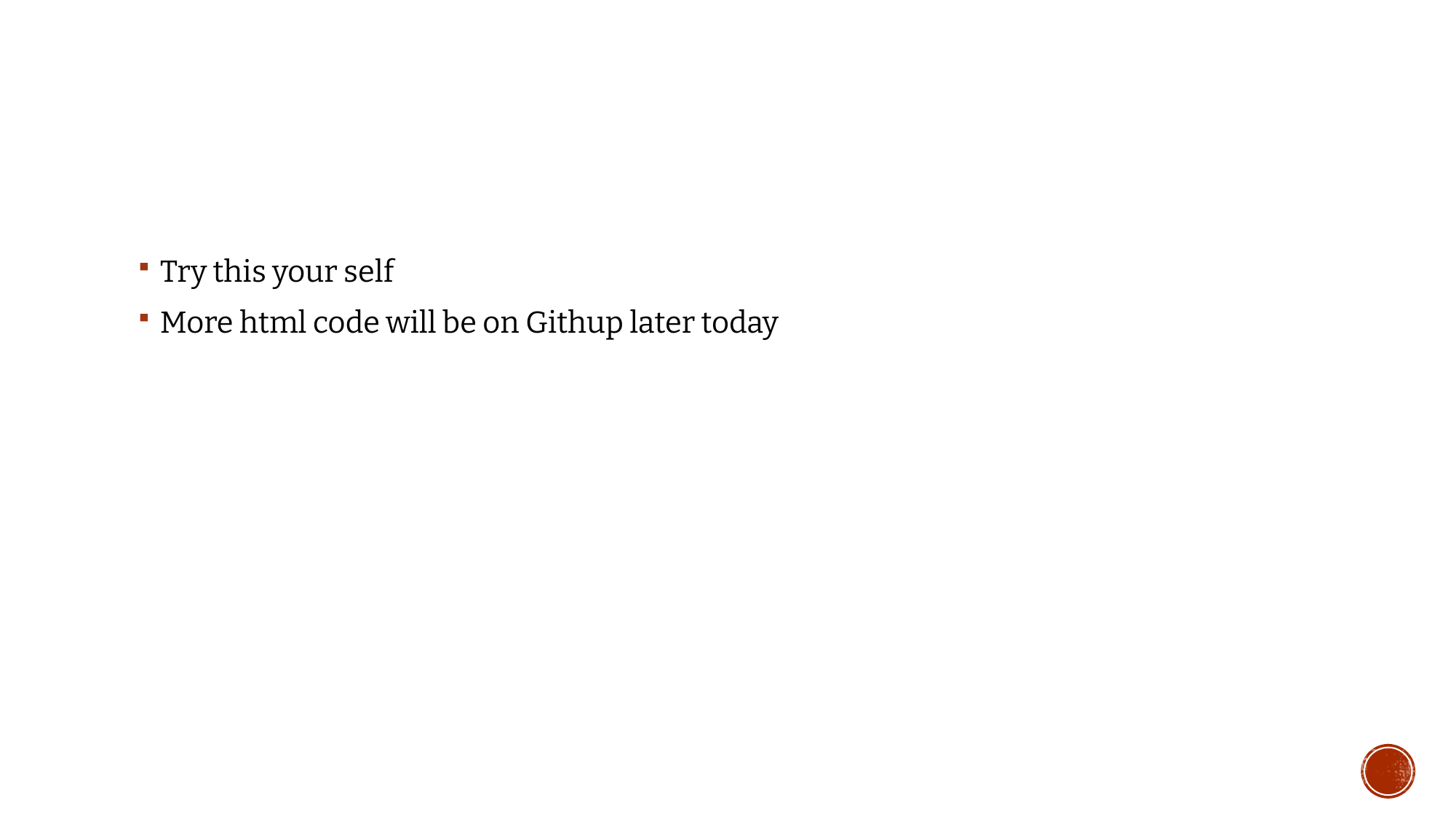

Try this your self
More html code will be on Githup later today